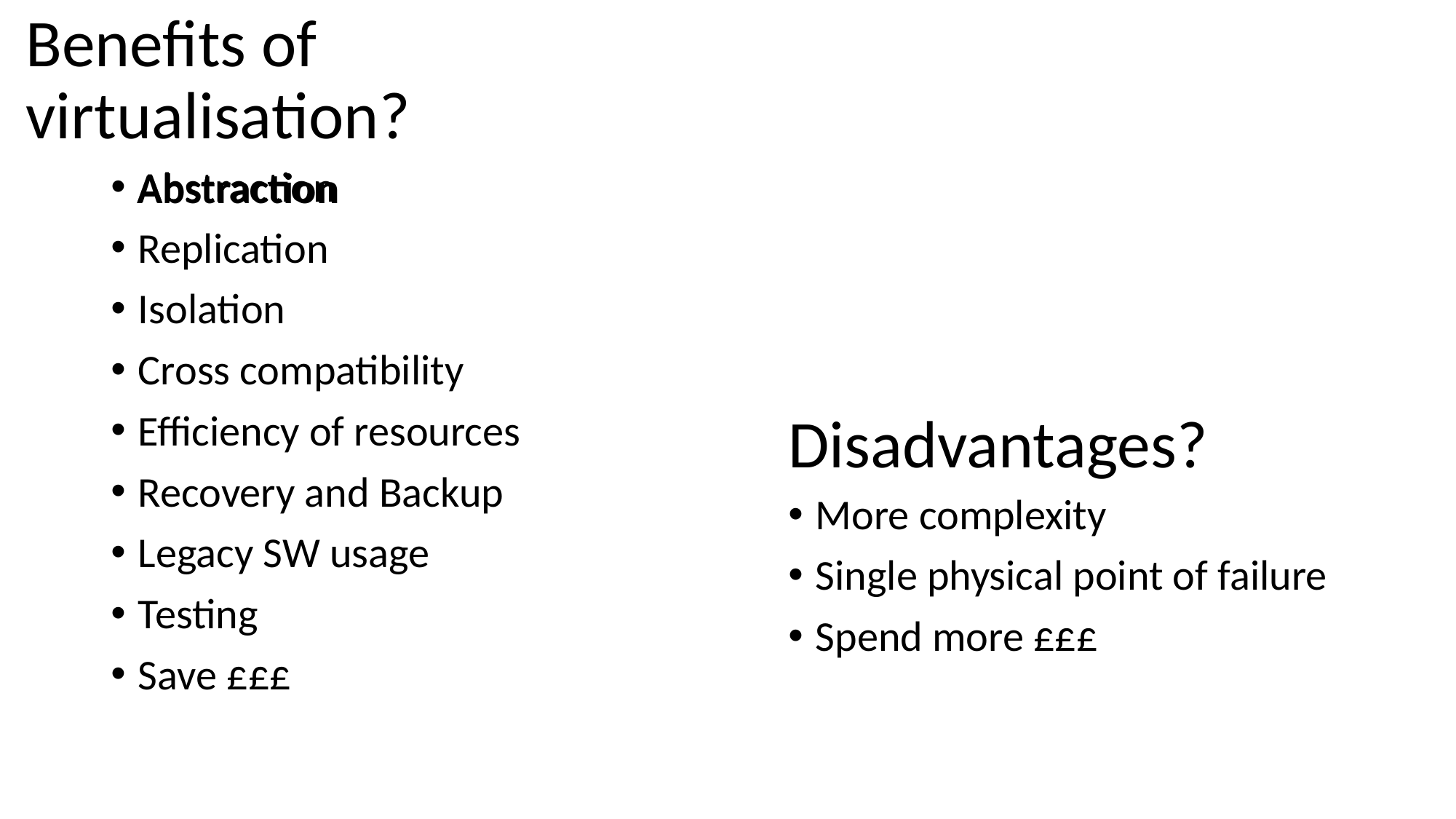

# Benefits of virtualisation?
Abstraction
Abstraction
Replication
Isolation
Cross compatibility
Efficiency of resources
Recovery and Backup
Legacy SW usage
Testing
Save £££

Disadvantages?
More complexity
Single physical point of failure
Spend more £££